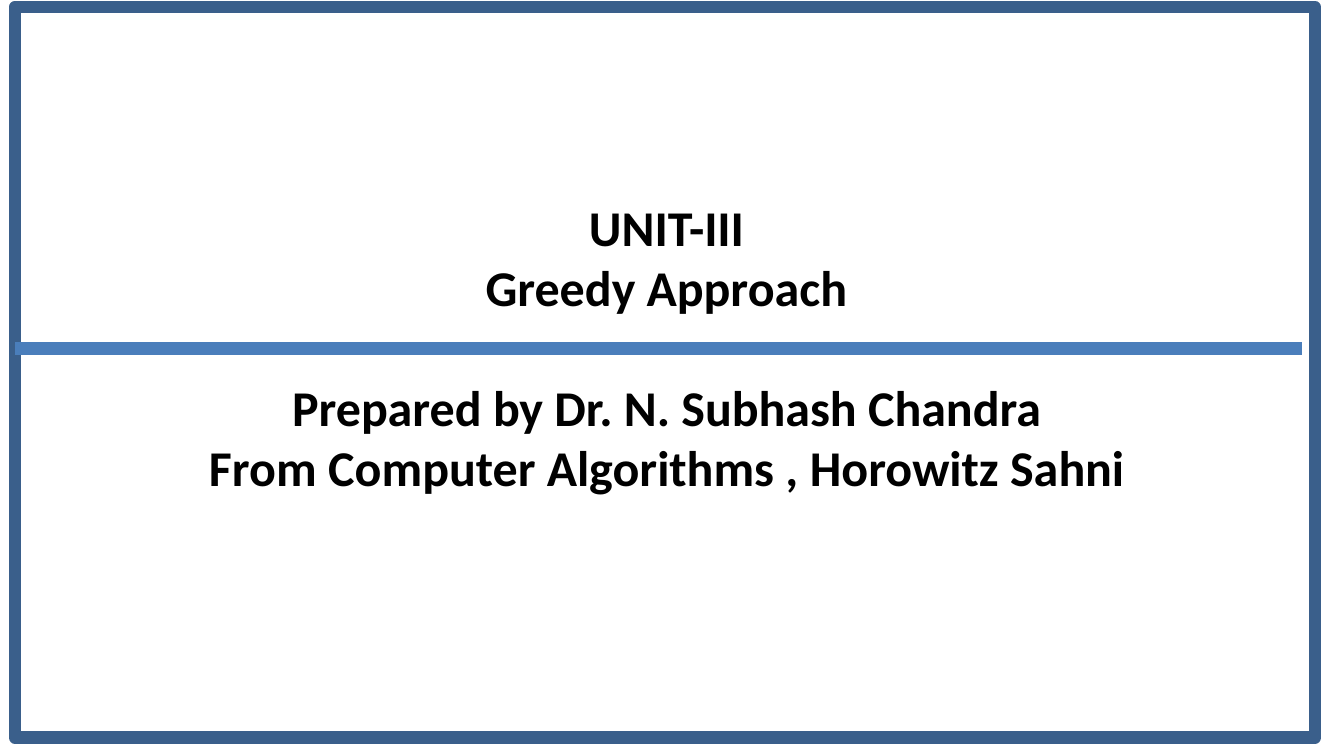

UNIT-III
Greedy Approach

Prepared by Dr. N. Subhash Chandra
From Computer Algorithms , Horowitz Sahni
1